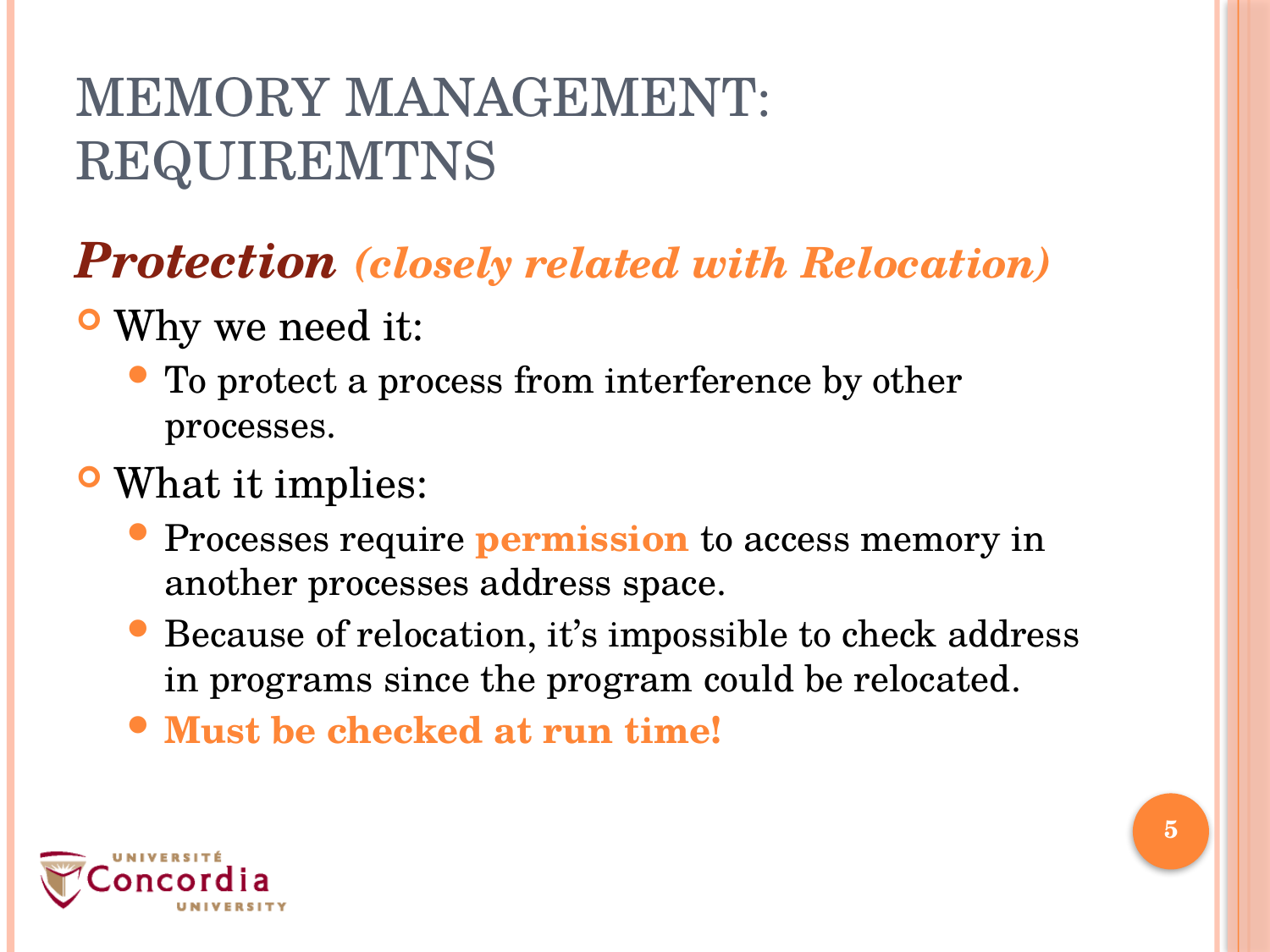

# Memory Management: Requiremtns
Protection (closely related with Relocation)
Why we need it:
To protect a process from interference by other processes.
What it implies:
Processes require permission to access memory in another processes address space.
Because of relocation, it’s impossible to check address in programs since the program could be relocated.
Must be checked at run time!
5